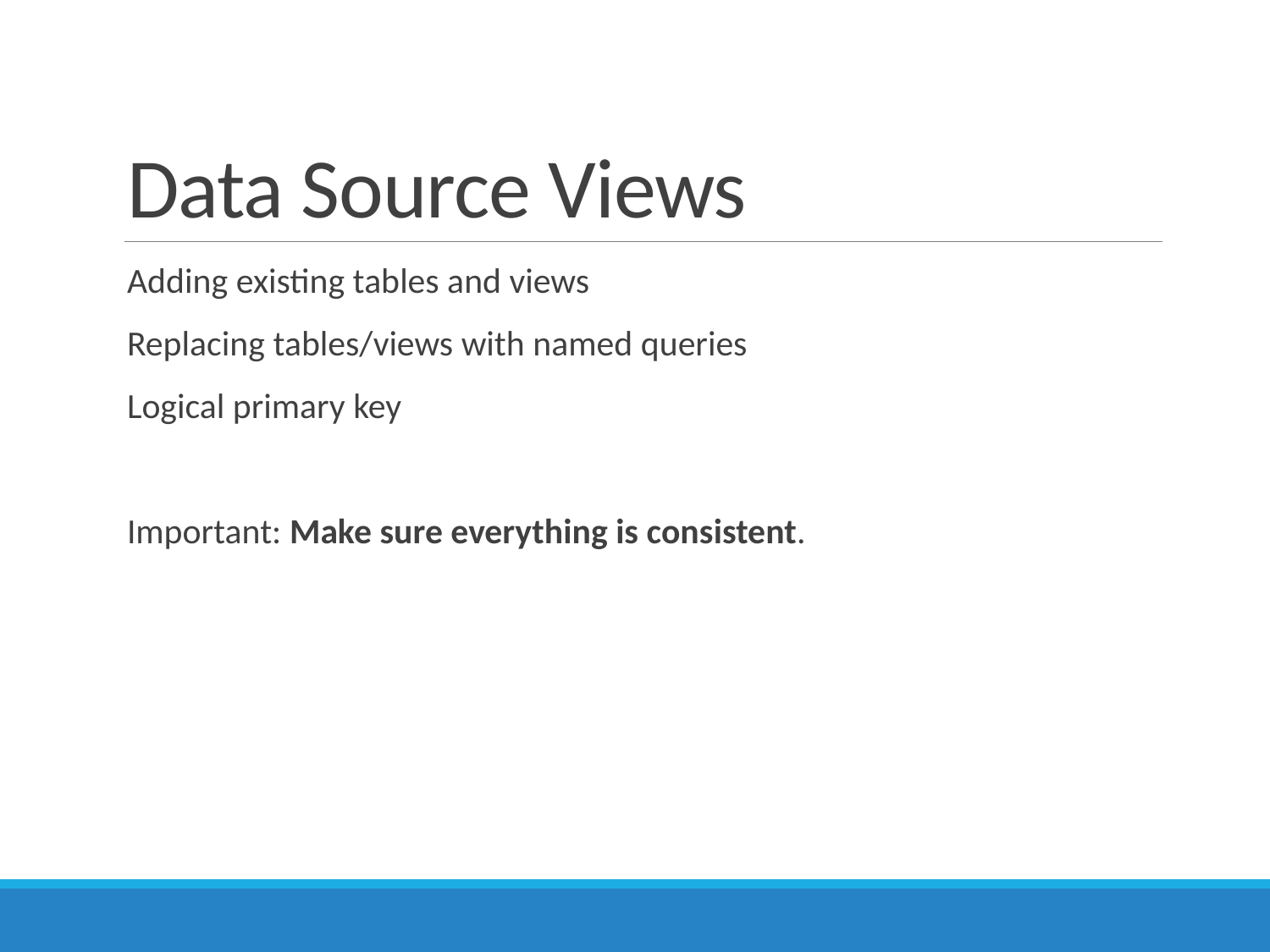

# Data Source Views
Adding existing tables and views
Replacing tables/views with named queries
Logical primary key

Important: Make sure everything is consistent.